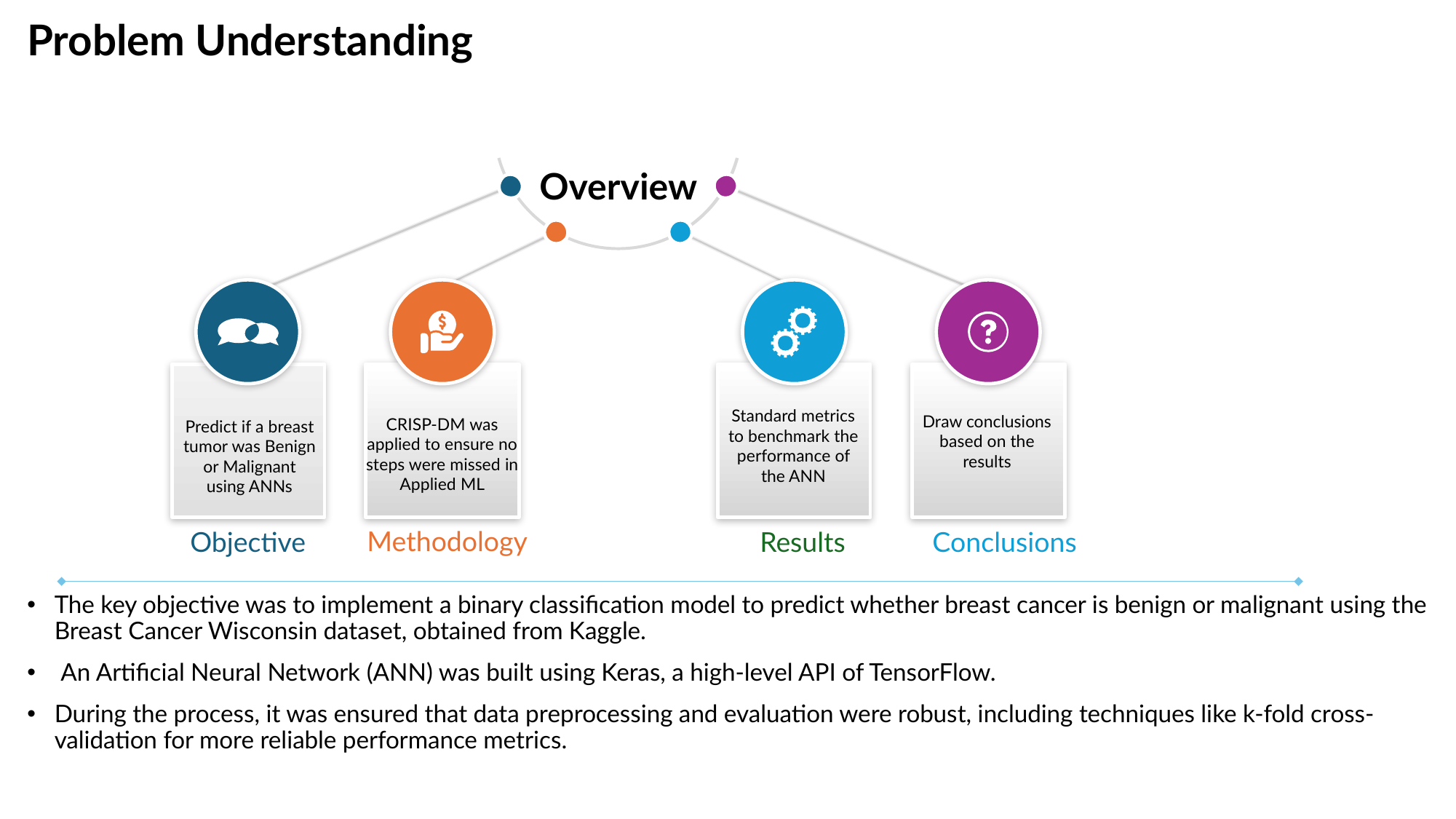

Problem Understanding
Overview

Predict if a breast tumor was Benign or Malignant using ANNs
Draw conclusions based on the results
Standard metrics to benchmark the performance of the ANN
CRISP-DM was applied to ensure no steps were missed in Applied ML
Methodology

Objective

Results

Conclusions

The key objective was to implement a binary classification model to predict whether breast cancer is benign or malignant using the Breast Cancer Wisconsin dataset, obtained from Kaggle.
 An Artificial Neural Network (ANN) was built using Keras, a high-level API of TensorFlow.
During the process, it was ensured that data preprocessing and evaluation were robust, including techniques like k-fold cross-validation for more reliable performance metrics.